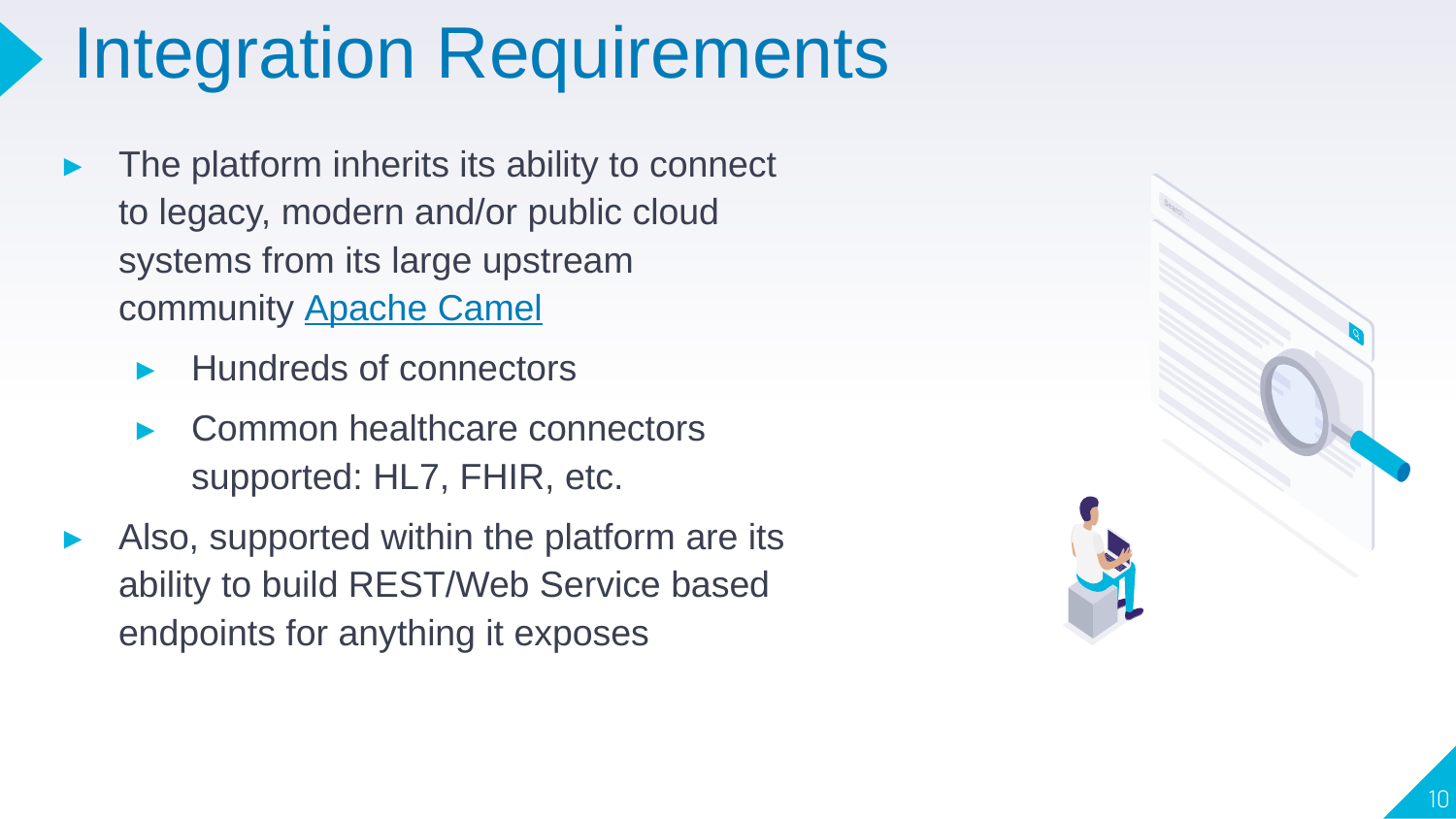

# Integration Requirements
The platform inherits its ability to connect to legacy, modern and/or public cloud systems from its large upstream community Apache Camel
Hundreds of connectors
Common healthcare connectors supported: HL7, FHIR, etc.
Also, supported within the platform are its ability to build REST/Web Service based endpoints for anything it exposes

10